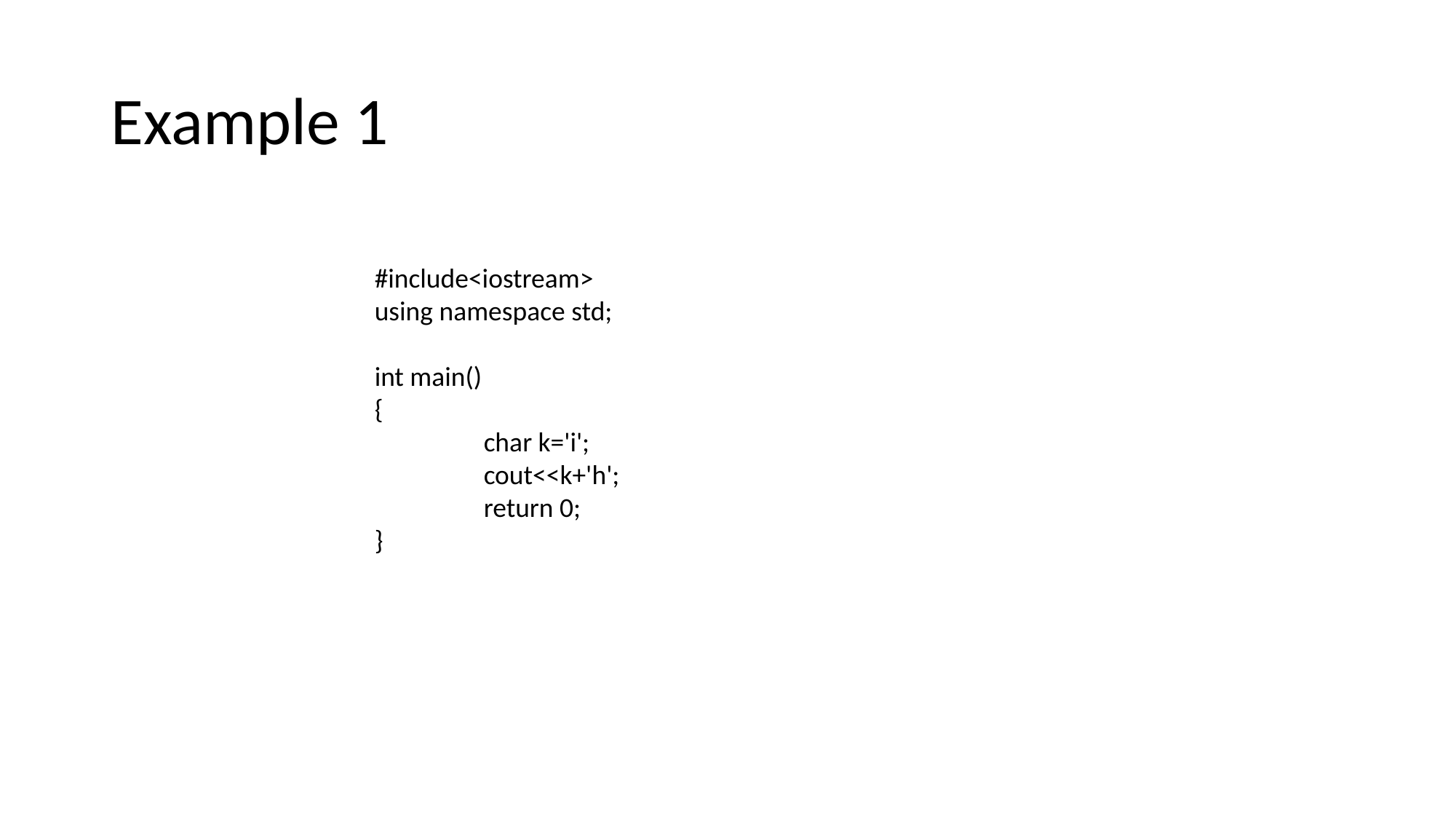

# Example 1
#include<iostream>
using namespace std;

int main()
{
	char k='i';
	cout<<k+'h';
	return 0;
}